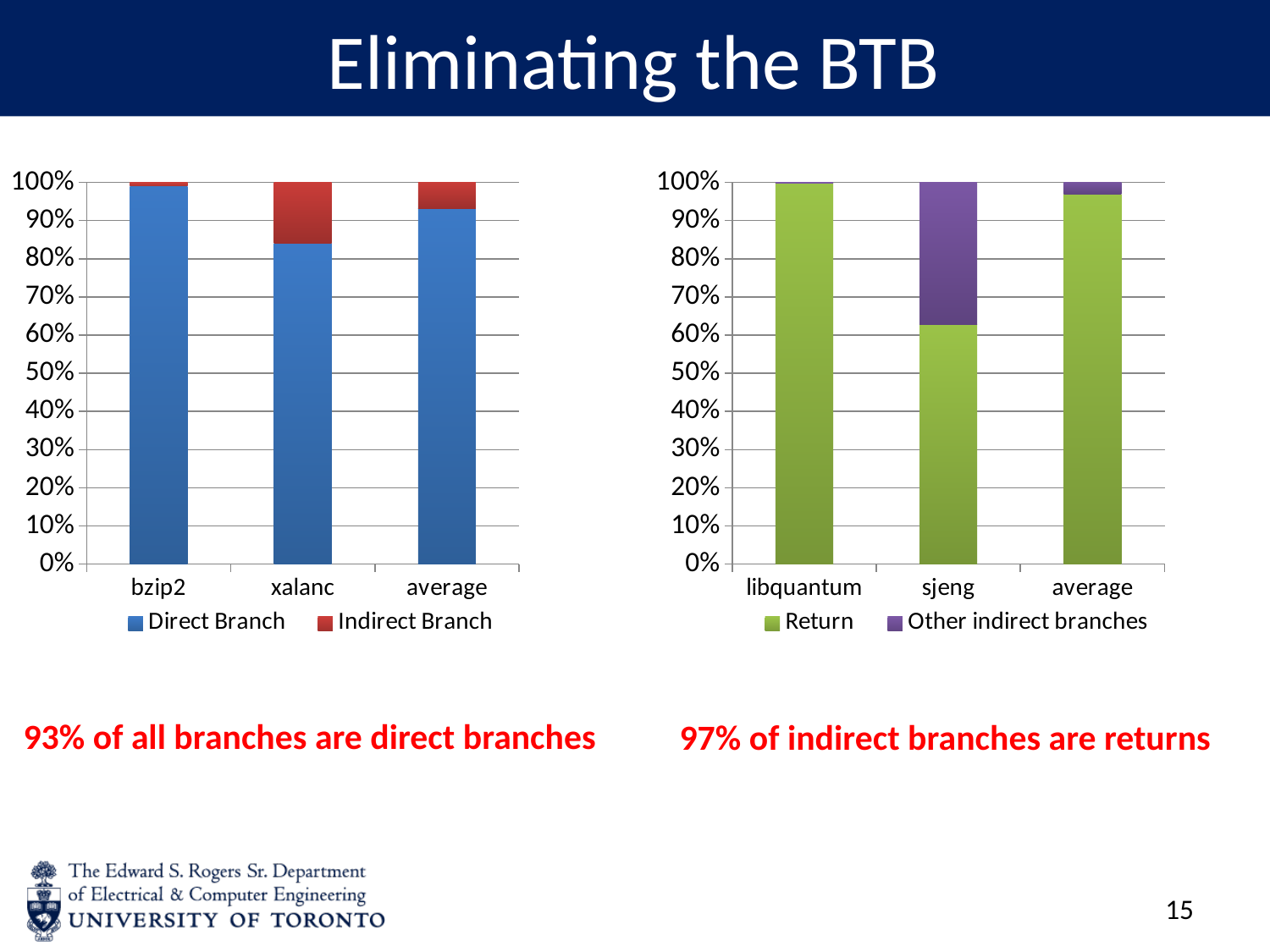

# Eliminating the BTB

### Chart

| Category | Direct Branch | Indirect Branch |
|---|---|---|
| bzip2 | 0.9904855366972926 | 0.009514463302707329 |
| xalanc | 0.8398548477147875 | 0.1601451522852126 |
| average | 0.9307414458887961 | 0.06925855411120377 |

### Chart

| Category | Return | Other indirect branches |
|---|---|---|
| libquantum | 0.9992458546297837 | 0.00075414537021637 |
| sjeng | 0.6269279764401927 | 0.3730720235598073 |
| average | 0.9690771671599585 | 0.030922832840041492 |
93% of all branches are direct branches
97% of indirect branches are returns
15